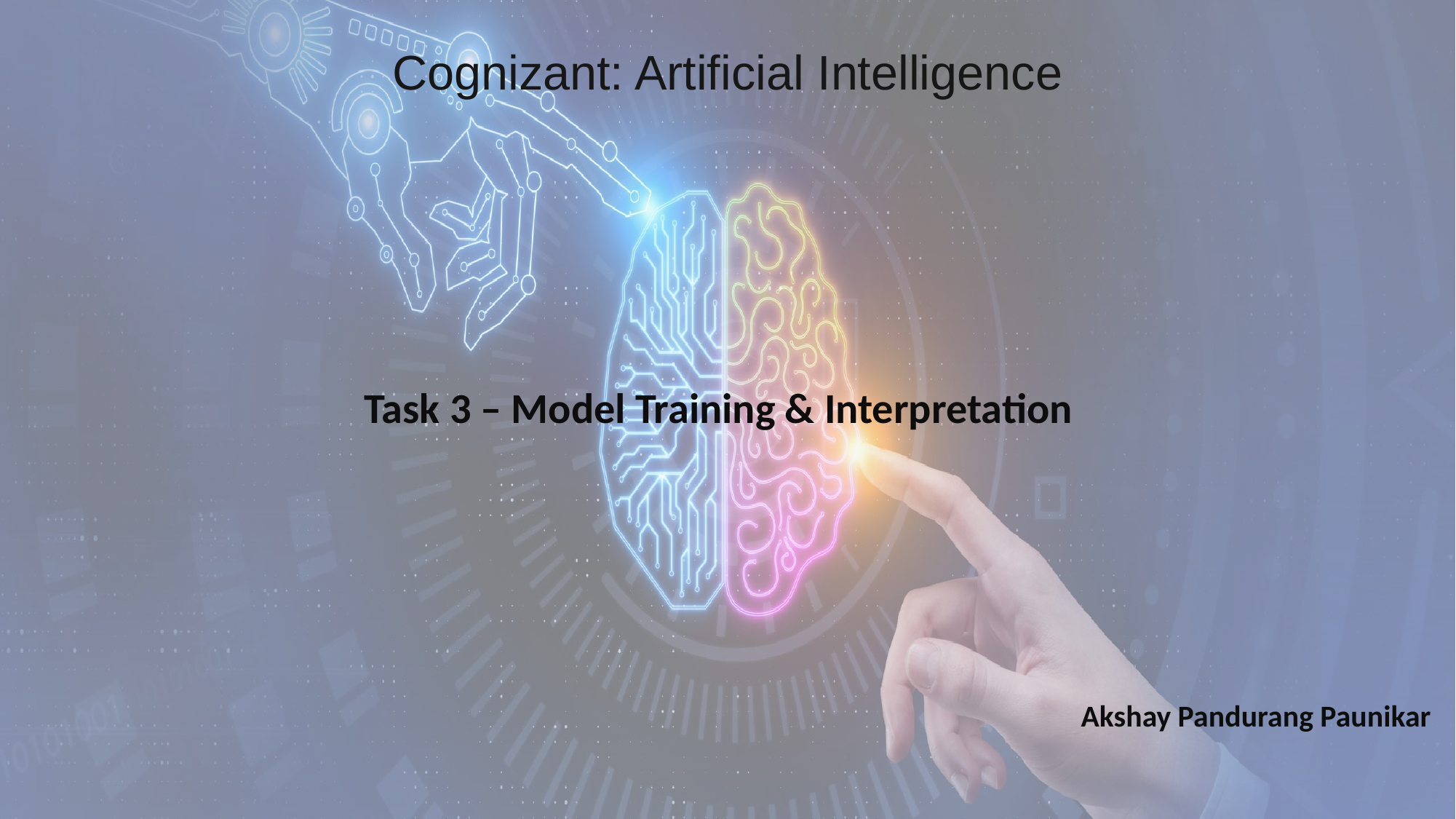

# Cognizant: Artificial Intelligence
Task 3 – Model Training & Interpretation
Akshay Pandurang Paunikar